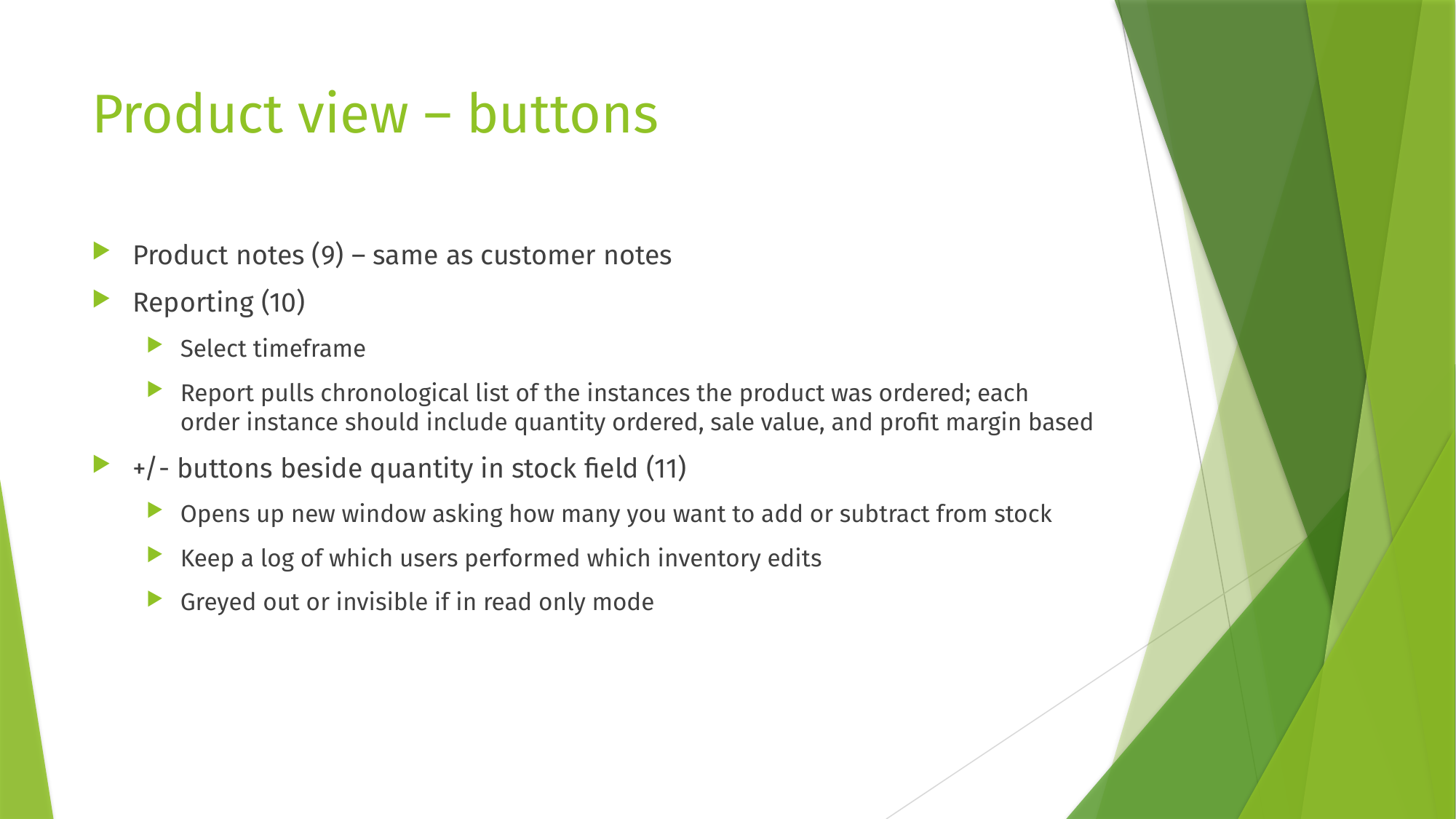

# Product view – buttons
Product notes (9) – same as customer notes
Reporting (10)
Select timeframe
Report pulls chronological list of the instances the product was ordered; each order instance should include quantity ordered, sale value, and profit margin based
+/- buttons beside quantity in stock field (11)
Opens up new window asking how many you want to add or subtract from stock
Keep a log of which users performed which inventory edits
Greyed out or invisible if in read only mode